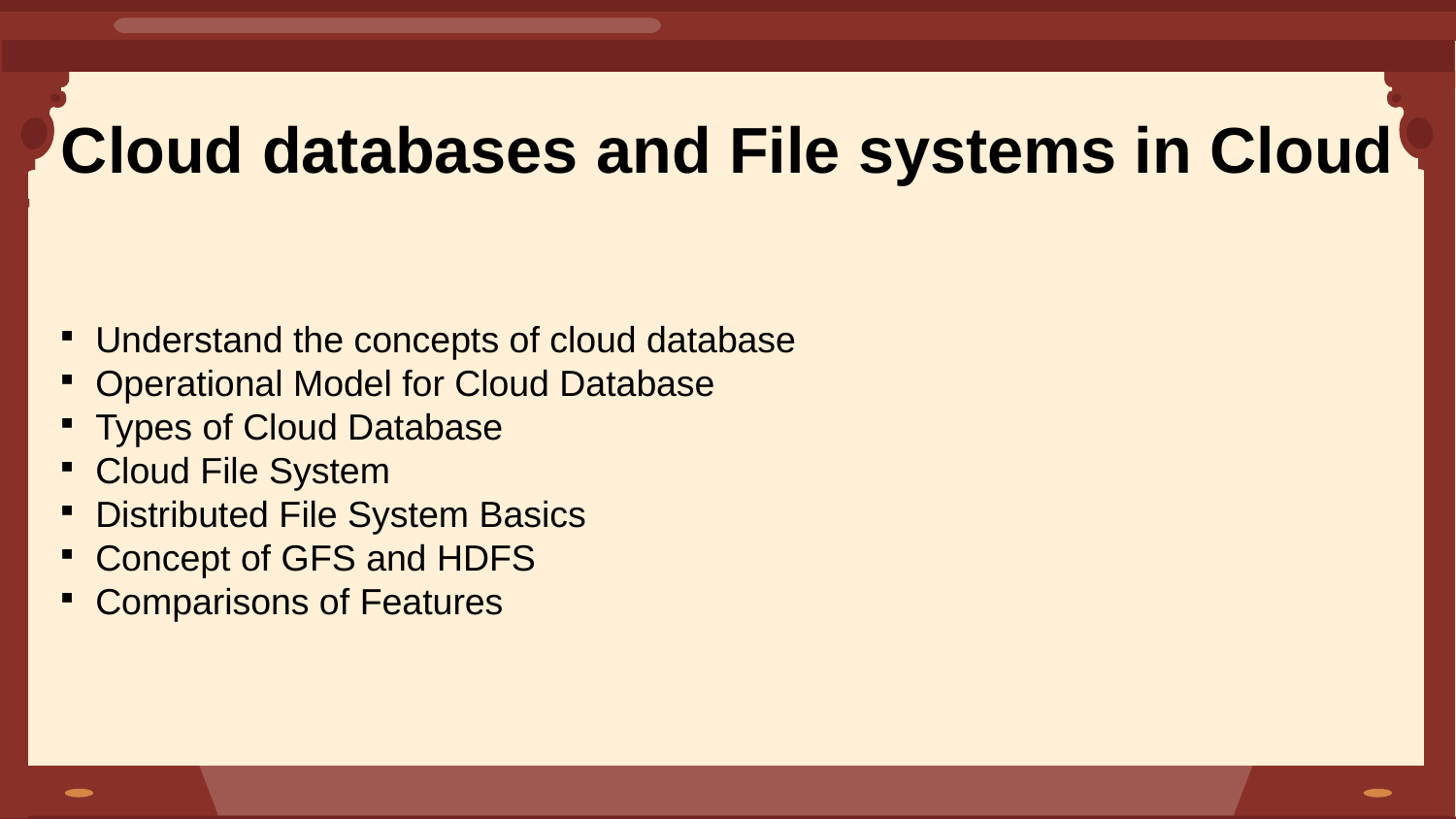

Cloud databases and File systems in Cloud

Understand the concepts of cloud database
Operational Model for Cloud Database
Types of Cloud Database
Cloud File System
Distributed File System Basics
Concept of GFS and HDFS
Comparisons of Features